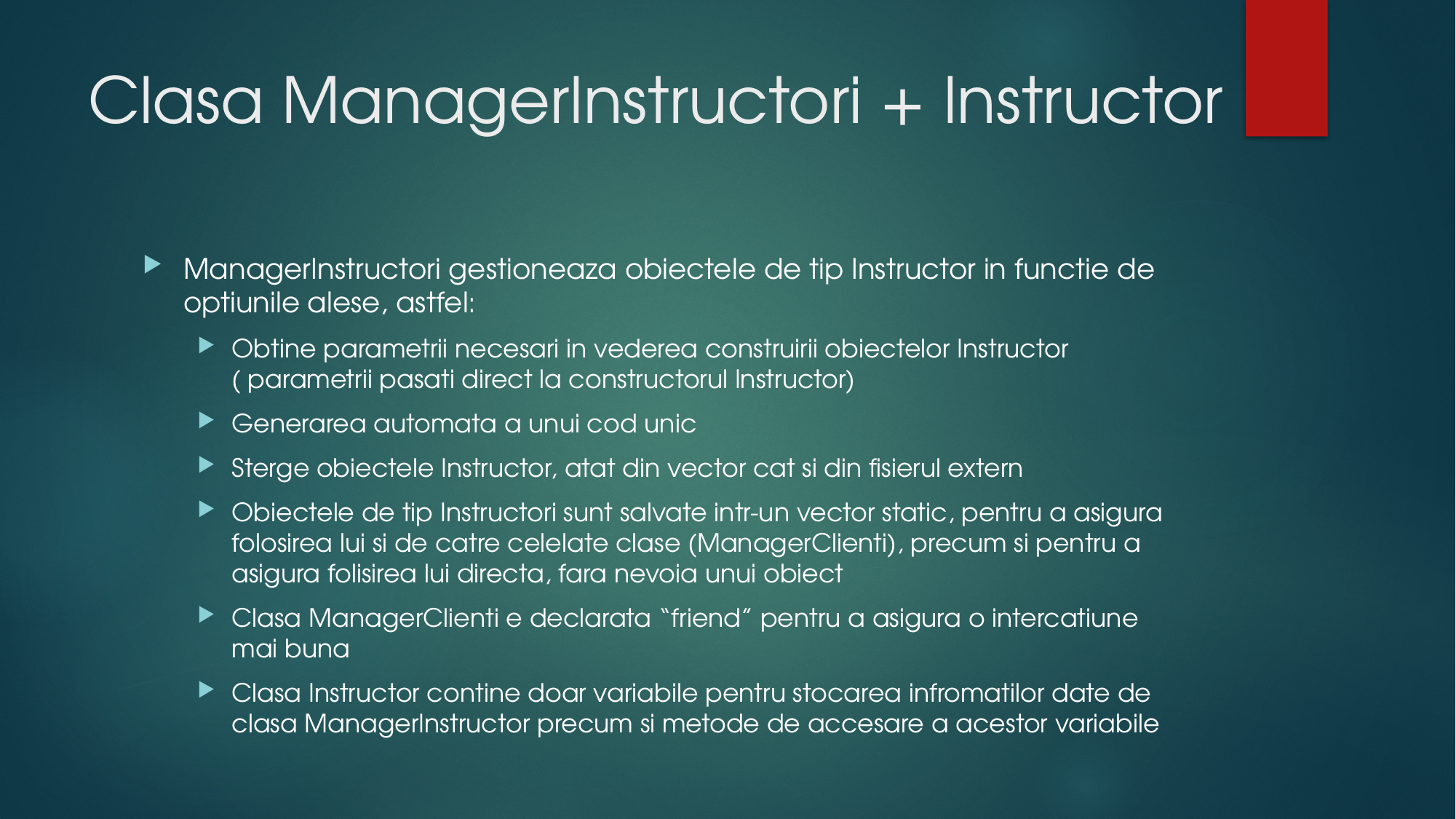

# Clasa ManagerInstructori + Instructor
ManagerInstructori gestioneaza obiectele de tip Instructor in functie de optiunile alese, astfel:
Obtine parametrii necesari in vederea construirii obiectelor Instructor      ( parametrii pasati direct la constructorul Instructor)
Generarea automata a unui cod unic
Sterge obiectele Instructor, atat din vector cat si din fisierul extern
Obiectele de tip Instructori sunt salvate intr-un vector static, pentru a asigura folosirea lui si de catre celelate clase (ManagerClienti), precum si pentru a asigura folisirea lui directa, fara nevoia unui obiect
Clasa ManagerClienti e declarata “friend” pentru a asigura o intercatiune mai buna
Clasa Instructor contine doar variabile pentru stocarea infromatilor date de clasa ManagerInstructor precum si metode de accesare a acestor variabile